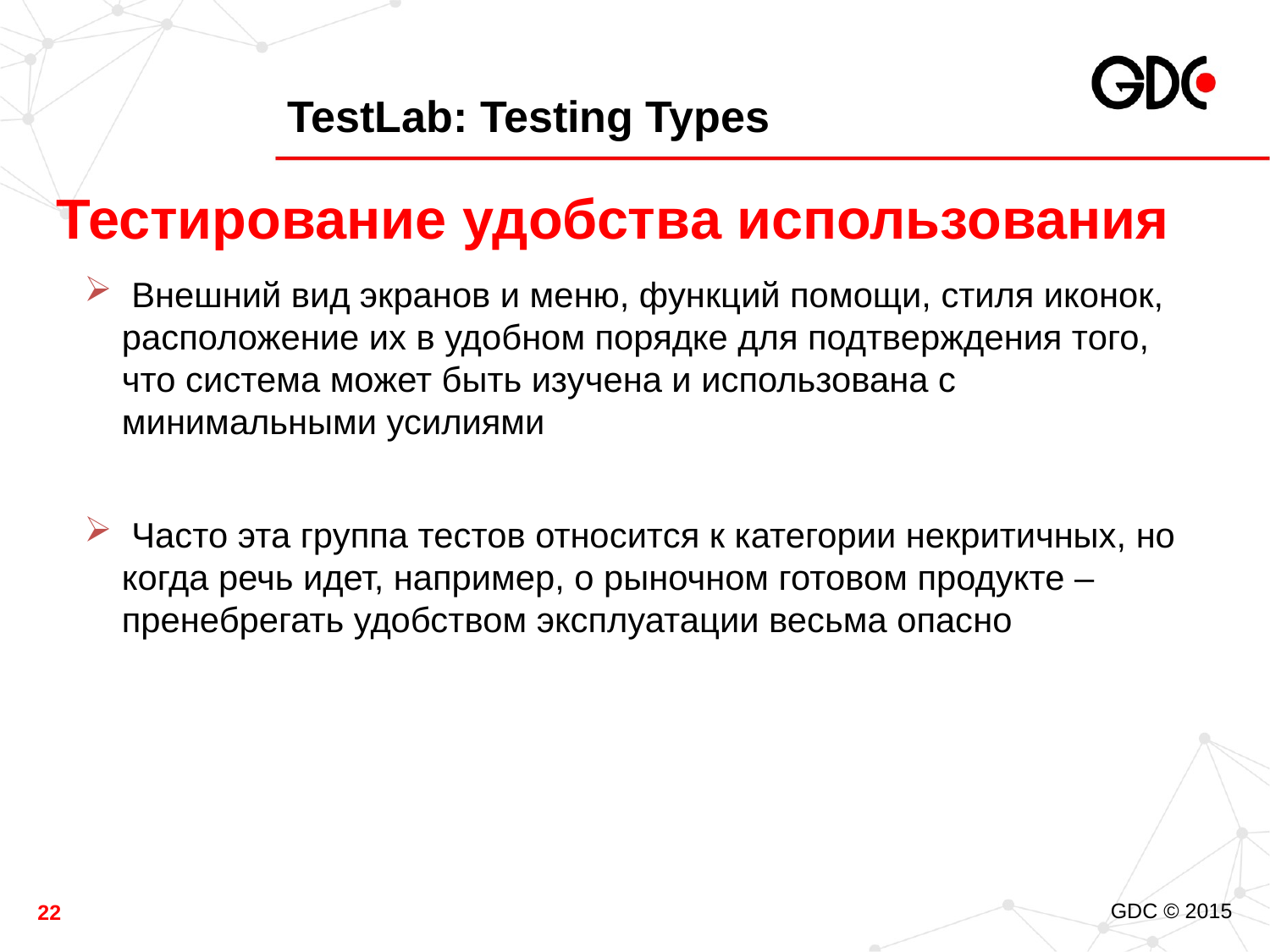

# TestLab: Testing Types
Тестирование удобства использования

 Внешний вид экранов и меню, функций помощи, стиля иконок, расположение их в удобном порядке для подтверждения того, что система может быть изучена и использована с минимальными усилиями

 Часто эта группа тестов относится к категории некритичных, но когда речь идет, например, о рыночном готовом продукте – пренебрегать удобством эксплуатации весьма опасно